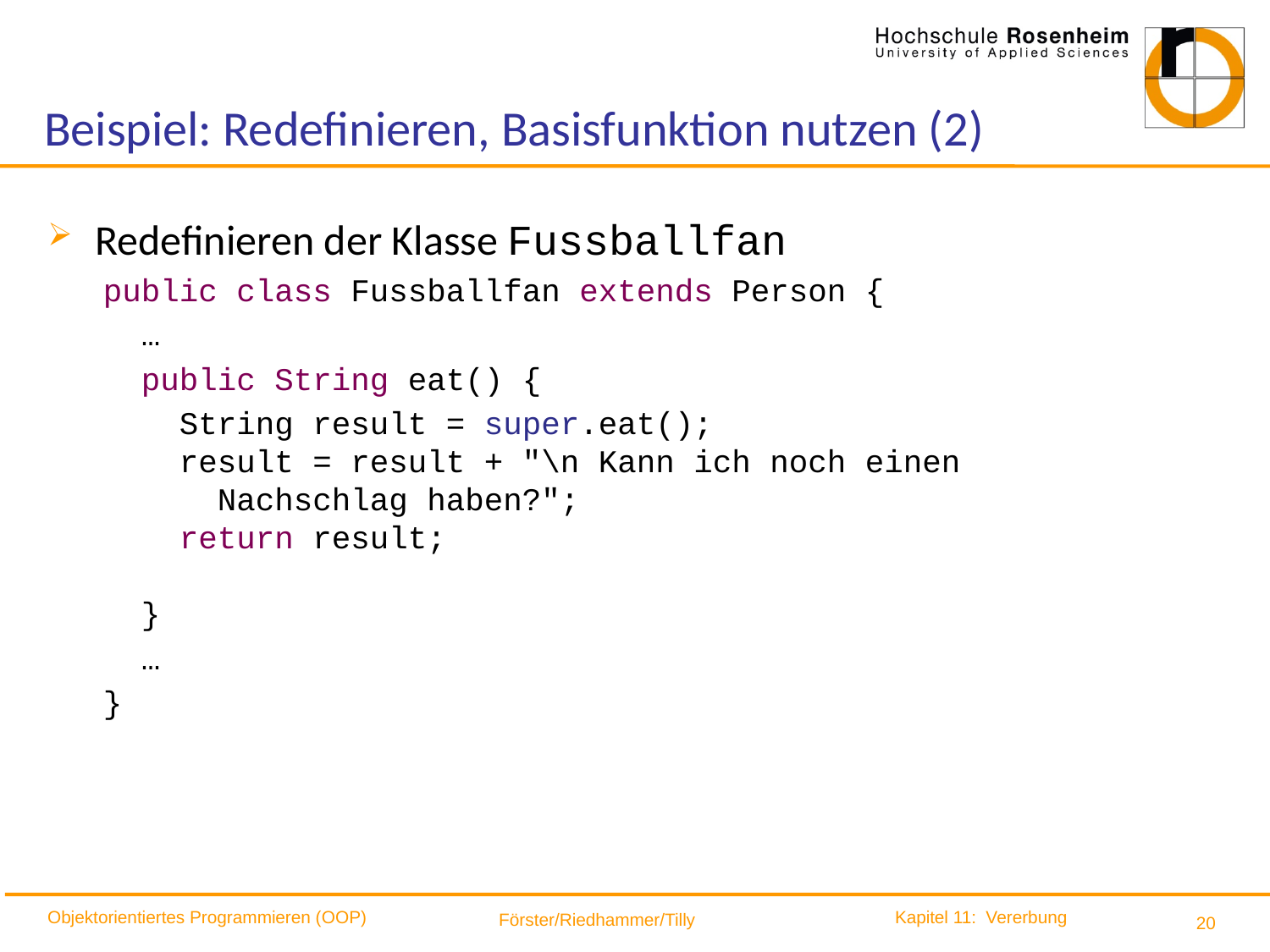

# Beispiel: Redefinieren, Basisfunktion nutzen (2)
Redefinieren der Klasse Fussballfan
public class Fussballfan extends Person {
  …
  public String eat() {
    String result = super.eat();
    result = result + "\n Kann ich noch einen
      Nachschlag haben?";
    return result;
  }
  …
}